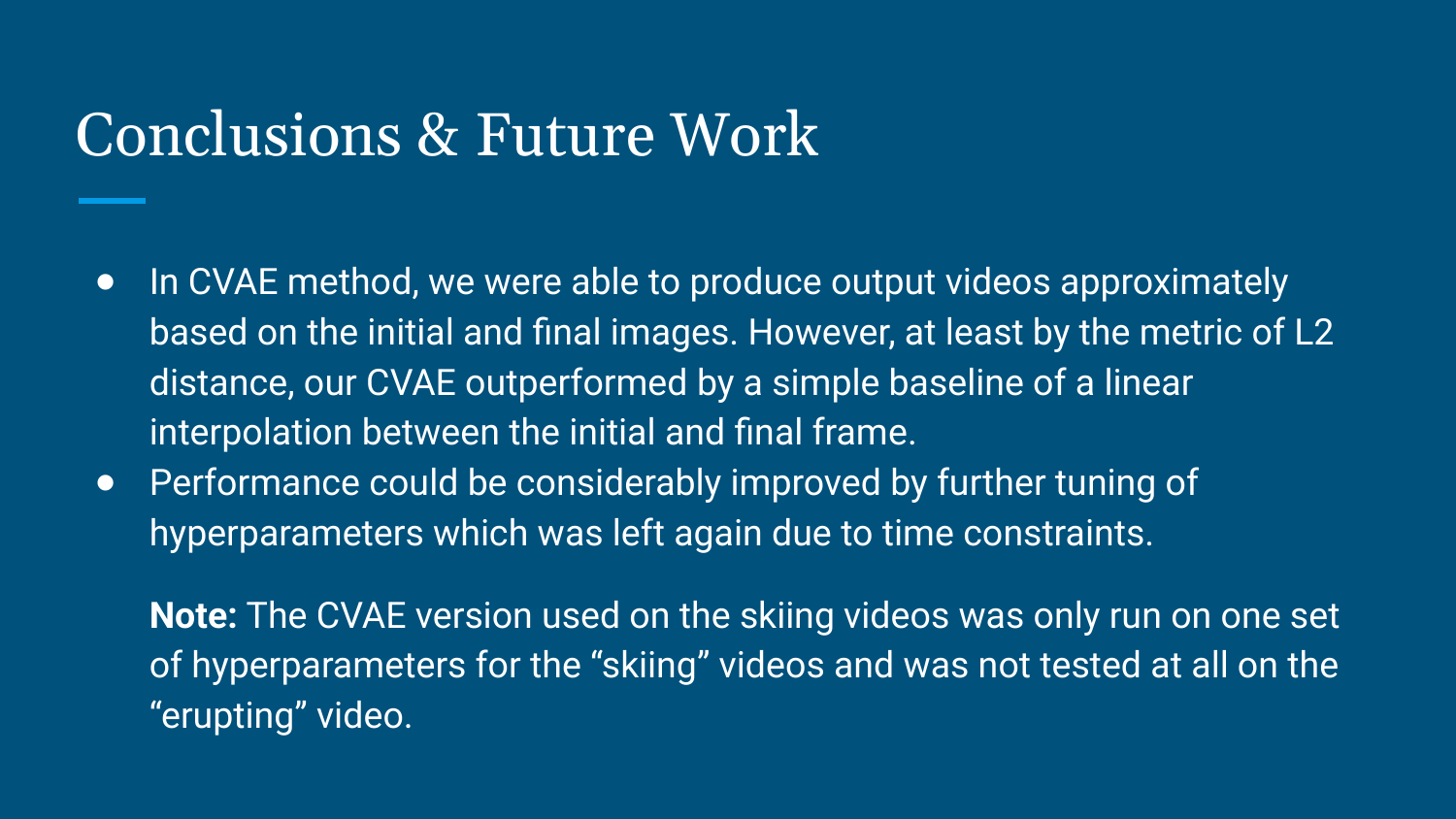

# Conclusions & Future Work
In CVAE method, we were able to produce output videos approximately based on the initial and final images. However, at least by the metric of L2 distance, our CVAE outperformed by a simple baseline of a linear interpolation between the initial and final frame.
Performance could be considerably improved by further tuning of hyperparameters which was left again due to time constraints.
Note: The CVAE version used on the skiing videos was only run on one set of hyperparameters for the “skiing” videos and was not tested at all on the “erupting” video.